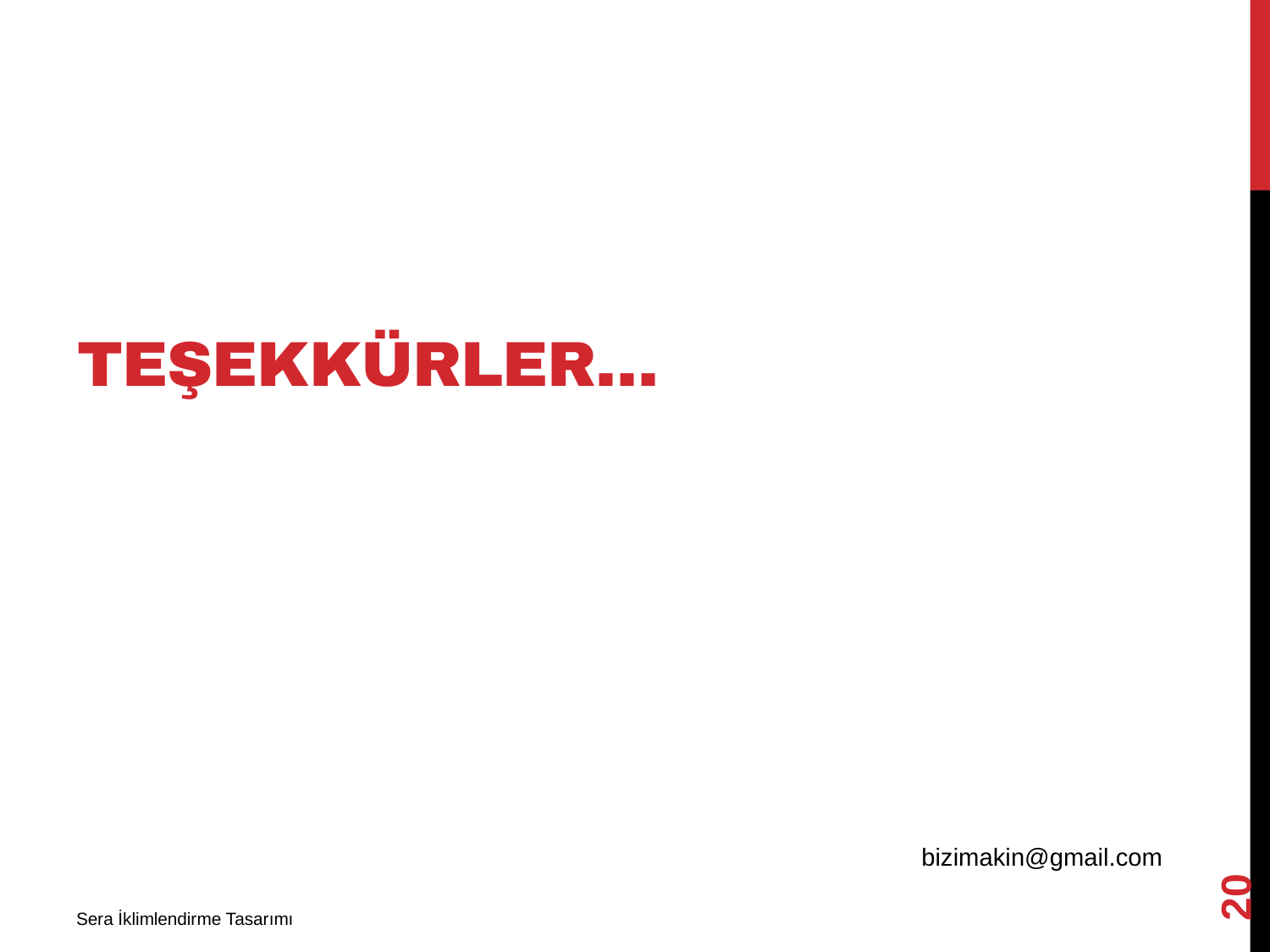

# TEŞEKKÜRLER…
bizimakin@gmail.com
20
Sera İklimlendirme Tasarımı